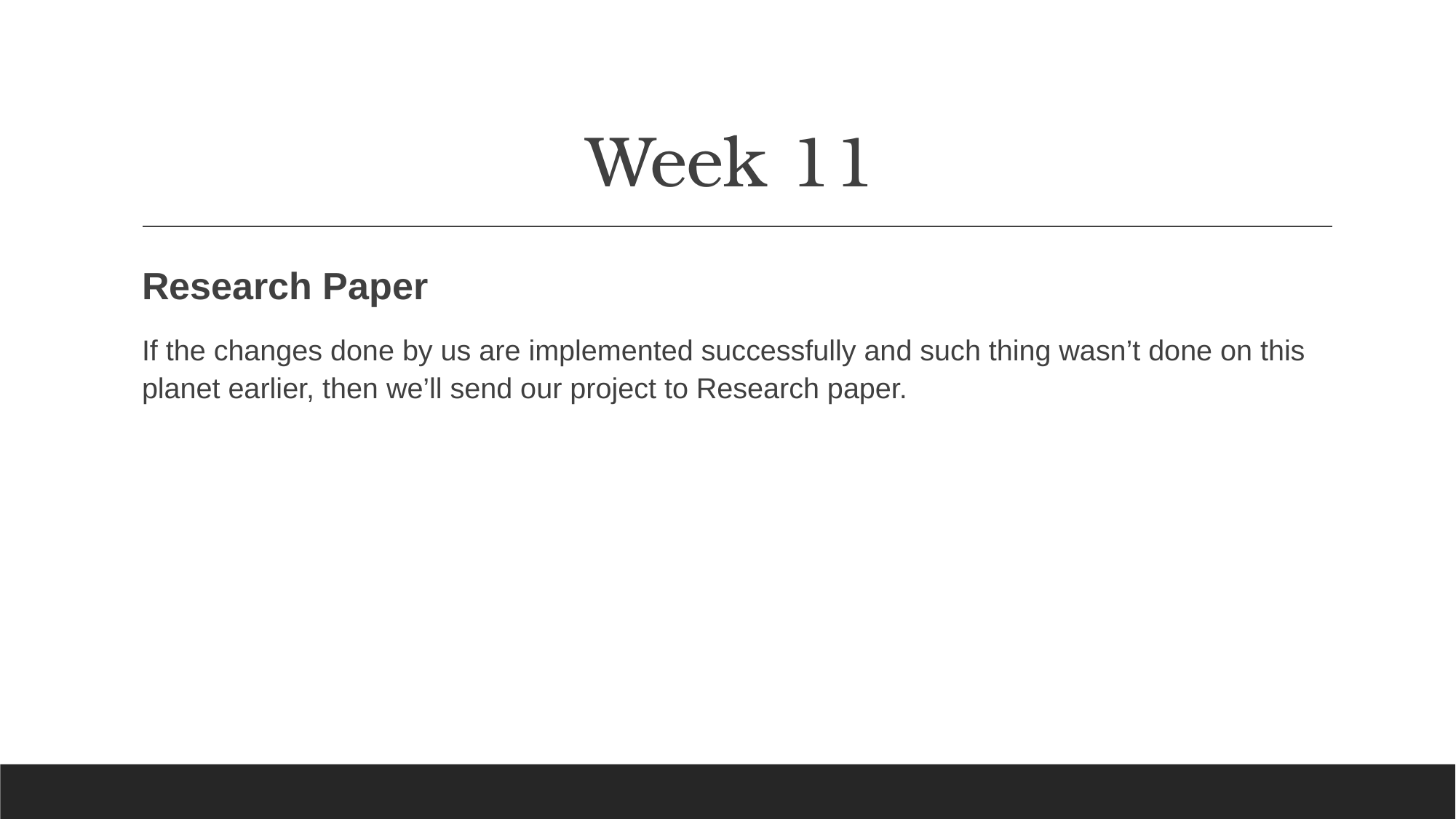

# Week 11
Research Paper
If the changes done by us are implemented successfully and such thing wasn’t done on this planet earlier, then we’ll send our project to Research paper.